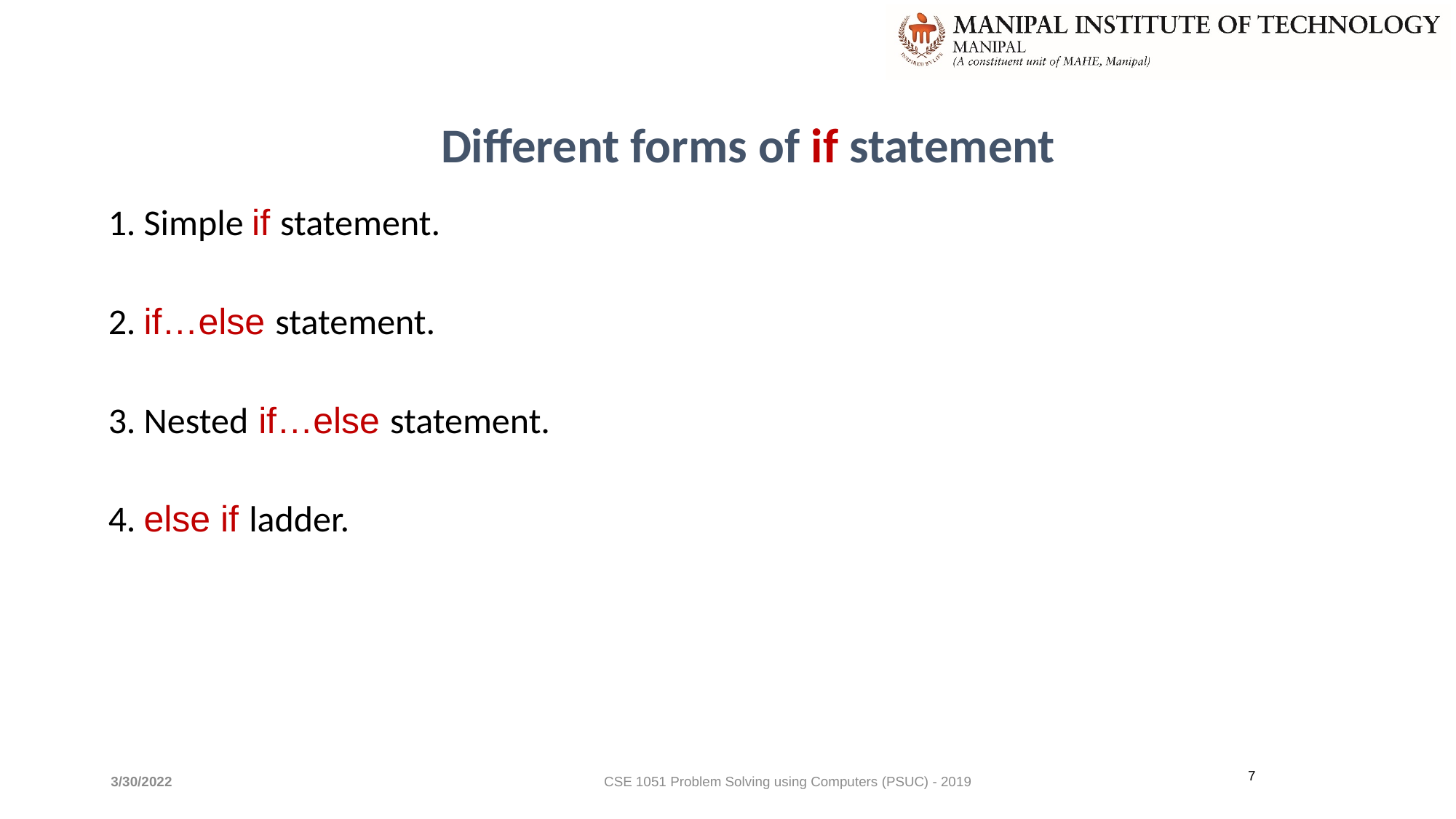

# Different forms of if statement
1. Simple if statement.
2. if…else statement.
3. Nested if…else statement.
4. else if ladder.
7
3/30/2022
CSE 1051 Problem Solving using Computers (PSUC) - 2019